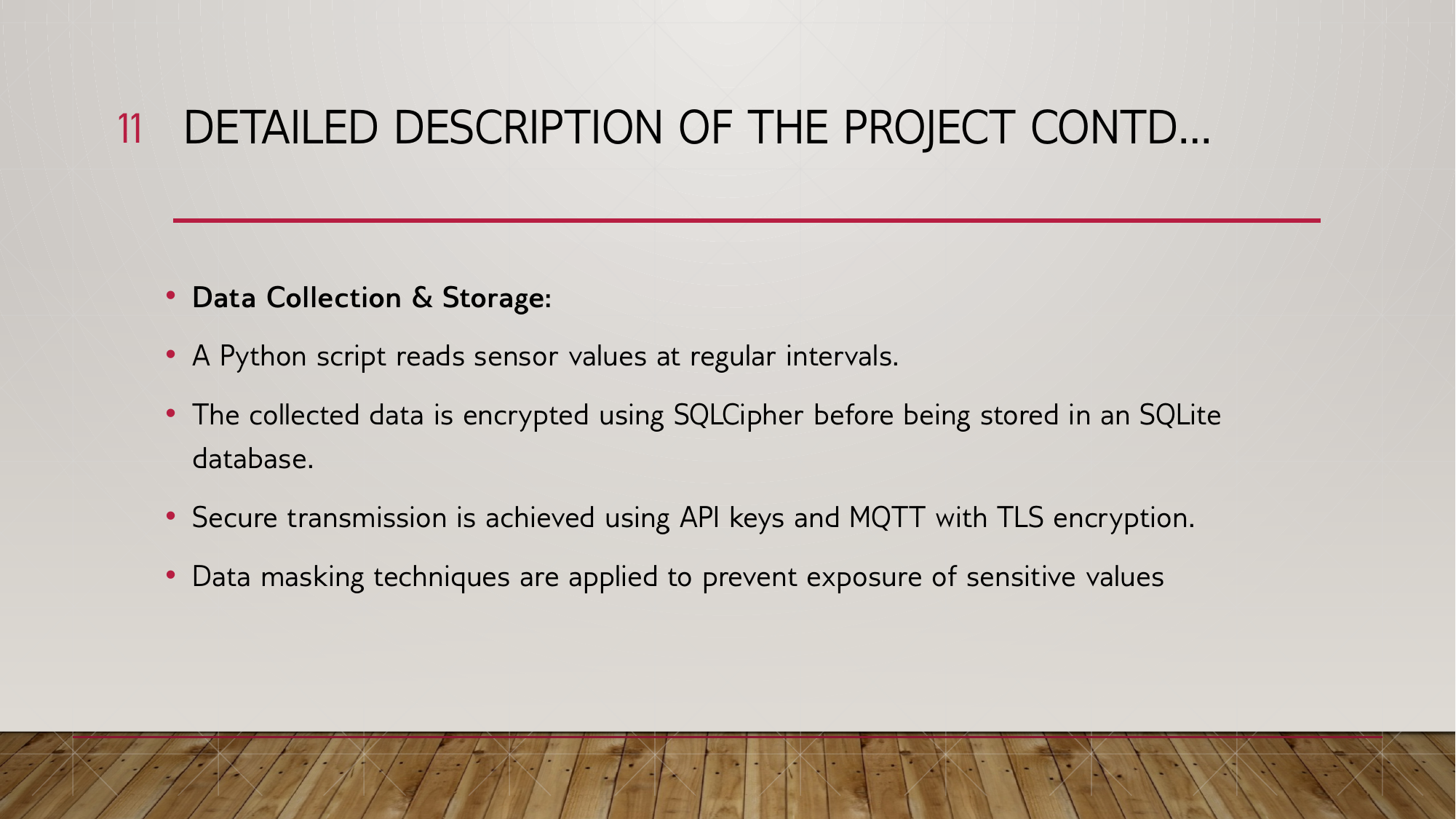

11
# Detailed Description of the Project Contd…
Data Collection & Storage:
A Python script reads sensor values at regular intervals.
The collected data is encrypted using SQLCipher before being stored in an SQLite database.
Secure transmission is achieved using API keys and MQTT with TLS encryption.
Data masking techniques are applied to prevent exposure of sensitive values